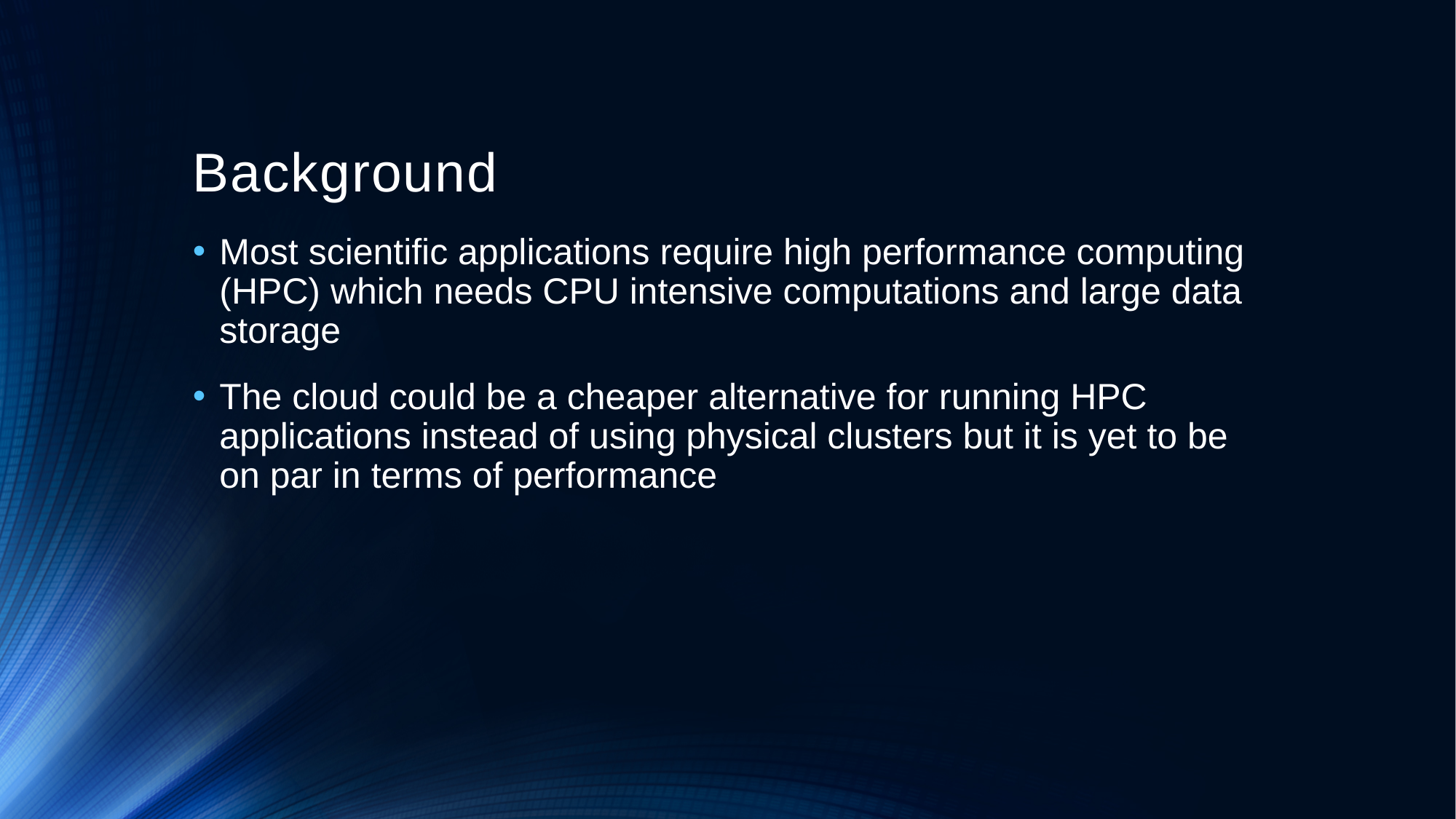

# Background
Most scientific applications require high performance computing (HPC) which needs CPU intensive computations and large data storage
The cloud could be a cheaper alternative for running HPC applications instead of using physical clusters but it is yet to be on par in terms of performance